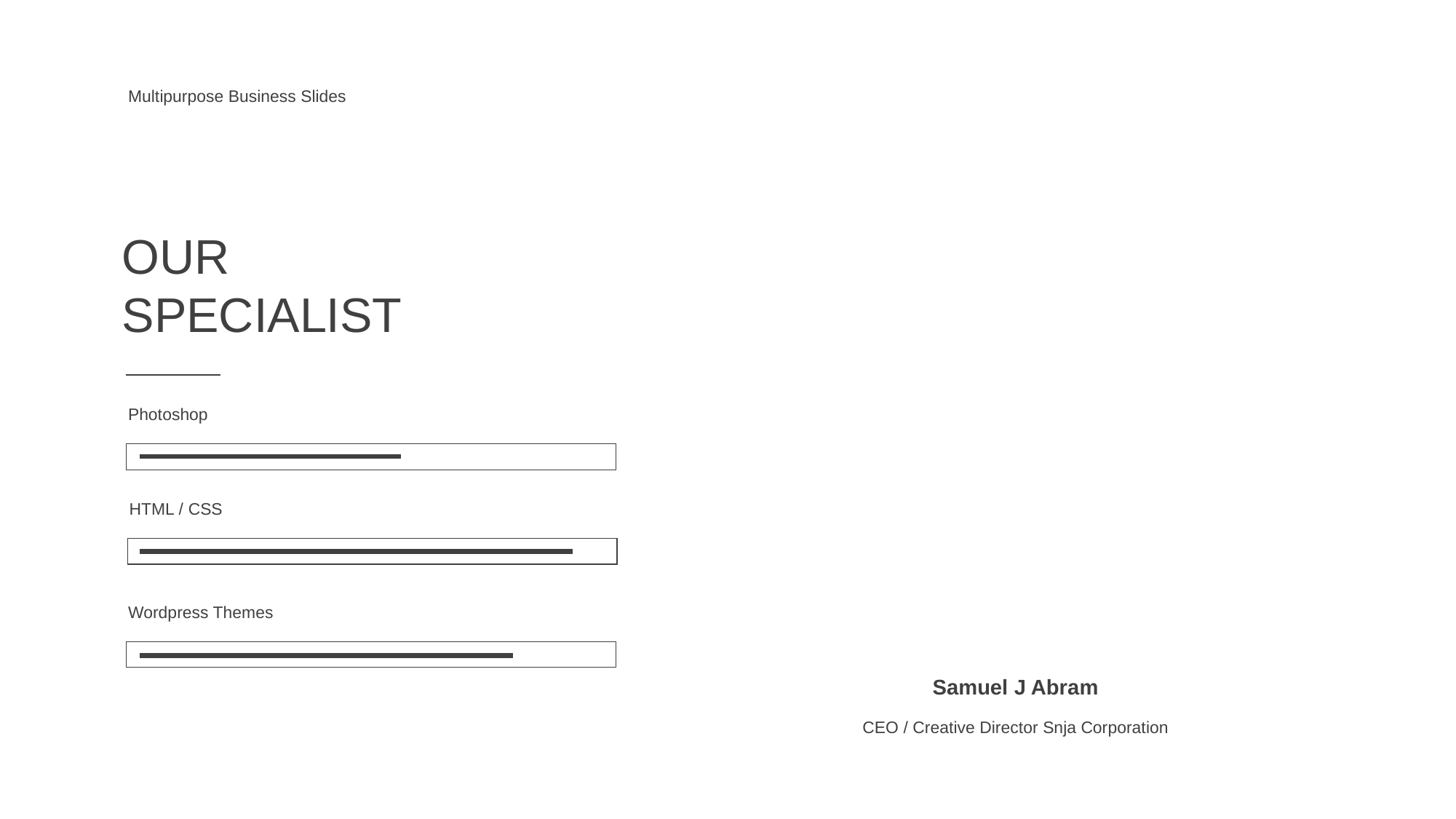

Multipurpose Business Slides

OUR
SPECIALIST
Photoshop

HTML / CSS

Wordpress Themes

Samuel J Abram
CEO / Creative Director Snja Corporation